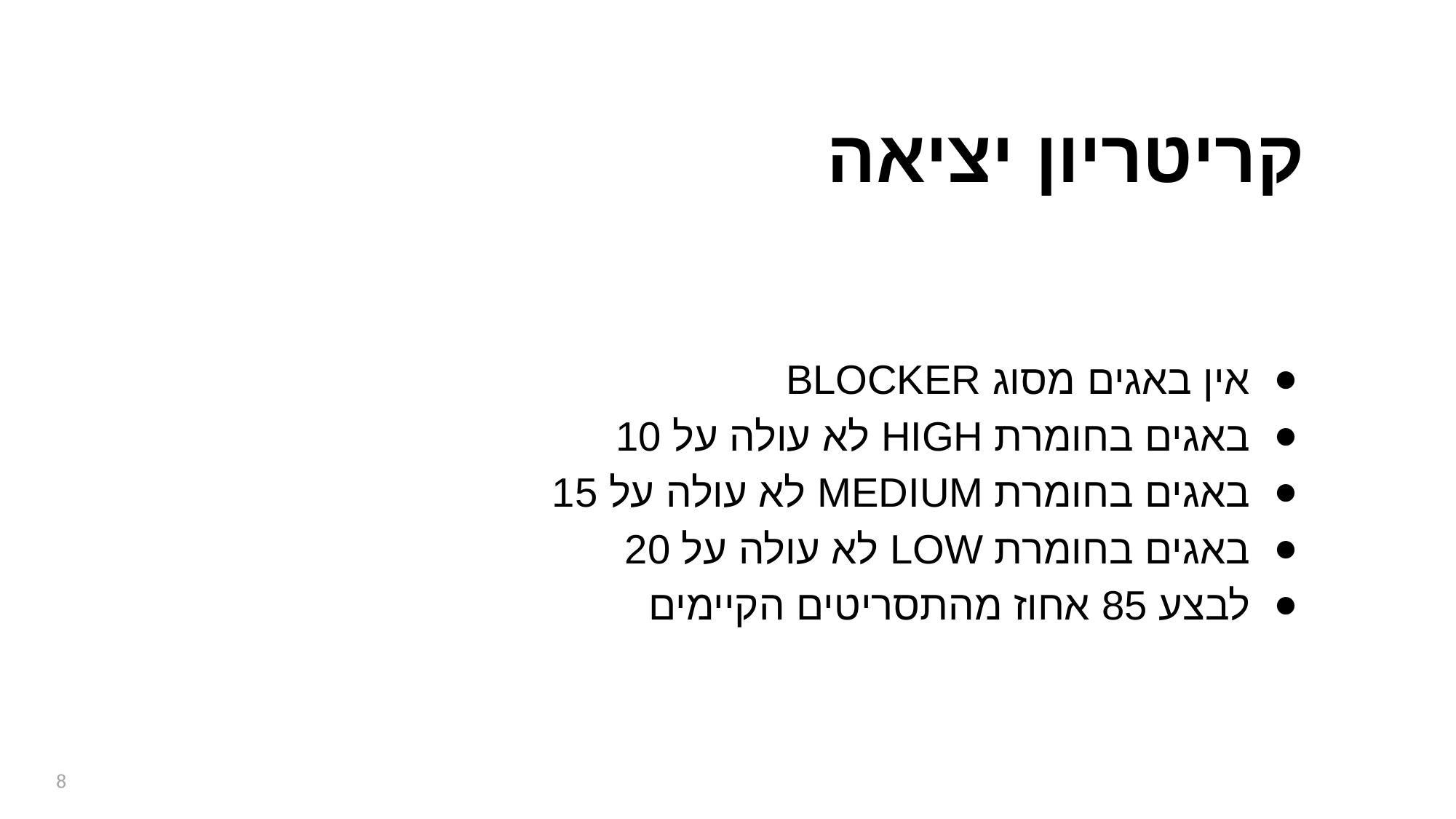

# קריטריון יציאה

אין באגים מסוג BLOCKER
באגים בחומרת HIGH לא עולה על 10
באגים בחומרת MEDIUM לא עולה על 15
באגים בחומרת LOW לא עולה על 20
לבצע 85 אחוז מהתסריטים הקיימים

8